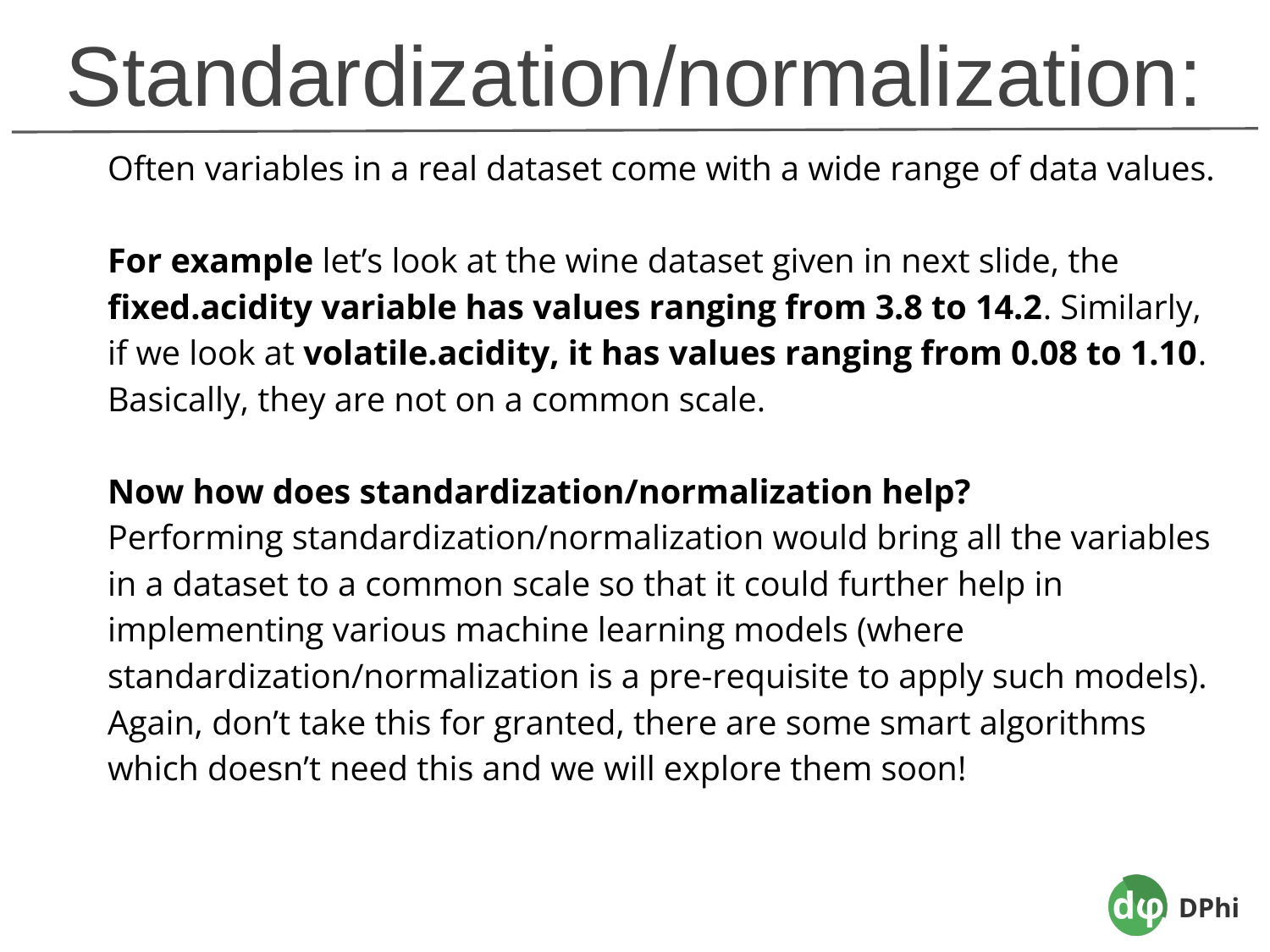

Standardization/normalization:
Often variables in a real dataset come with a wide range of data values.

For example let’s look at the wine dataset given in next slide, the fixed.acidity variable has values ranging from 3.8 to 14.2. Similarly, if we look at volatile.acidity, it has values ranging from 0.08 to 1.10. Basically, they are not on a common scale.
Now how does standardization/normalization help?
Performing standardization/normalization would bring all the variables in a dataset to a common scale so that it could further help in implementing various machine learning models (where standardization/normalization is a pre-requisite to apply such models). Again, don’t take this for granted, there are some smart algorithms which doesn’t need this and we will explore them soon!